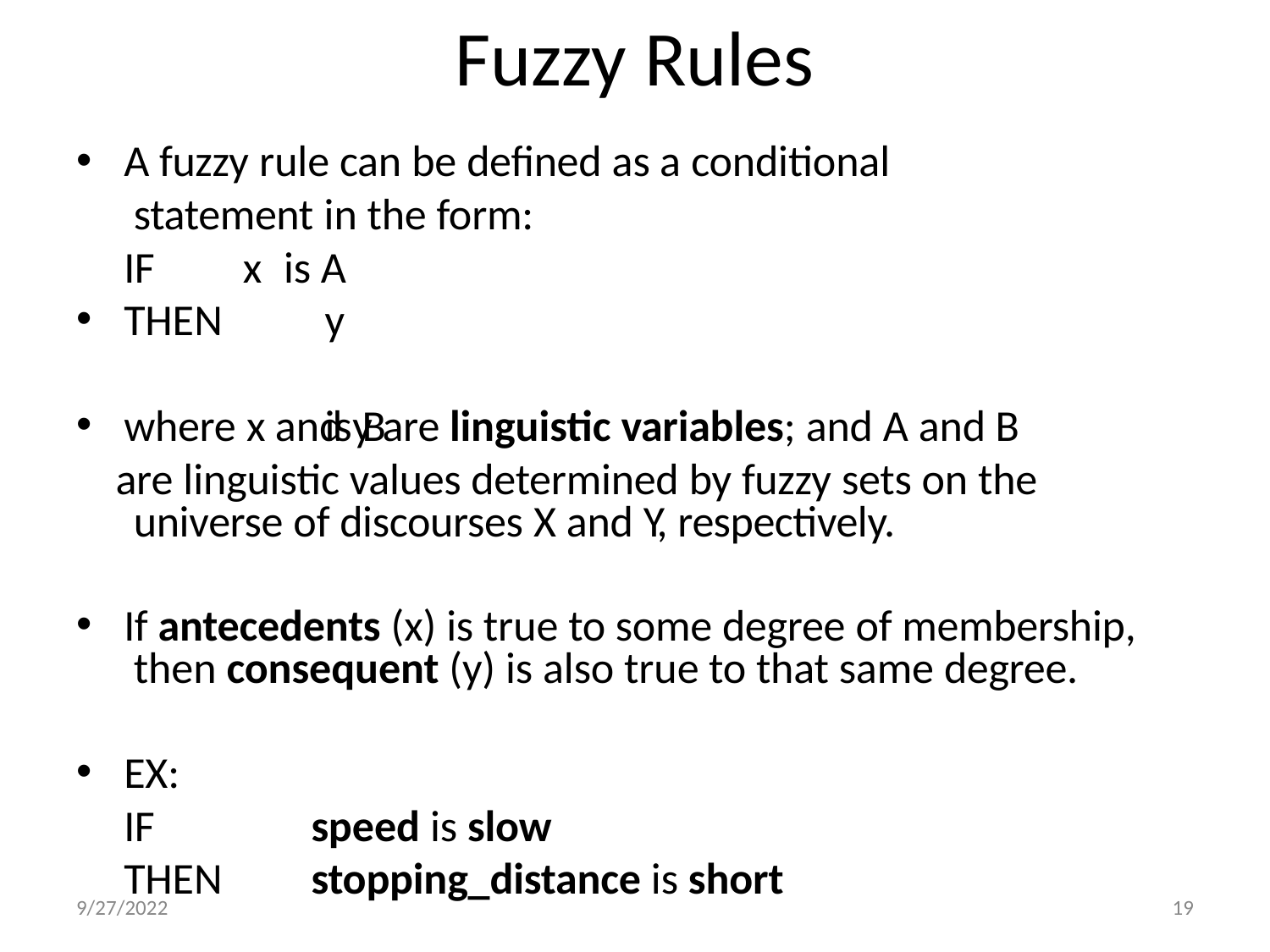

# Fuzzy Rules
A fuzzy rule can be defined as a conditional  statement in the form:
IF
THEN
x	is A
y	is B
where x and y are linguistic variables; and A and B
are linguistic values determined by fuzzy sets on the  universe of discourses X and Y, respectively.

If antecedents (x) is true to some degree of membership,  then consequent (y) is also true to that same degree.

EX:
IF	speed is slow
THEN	stopping_distance is short
9/27/2022
19